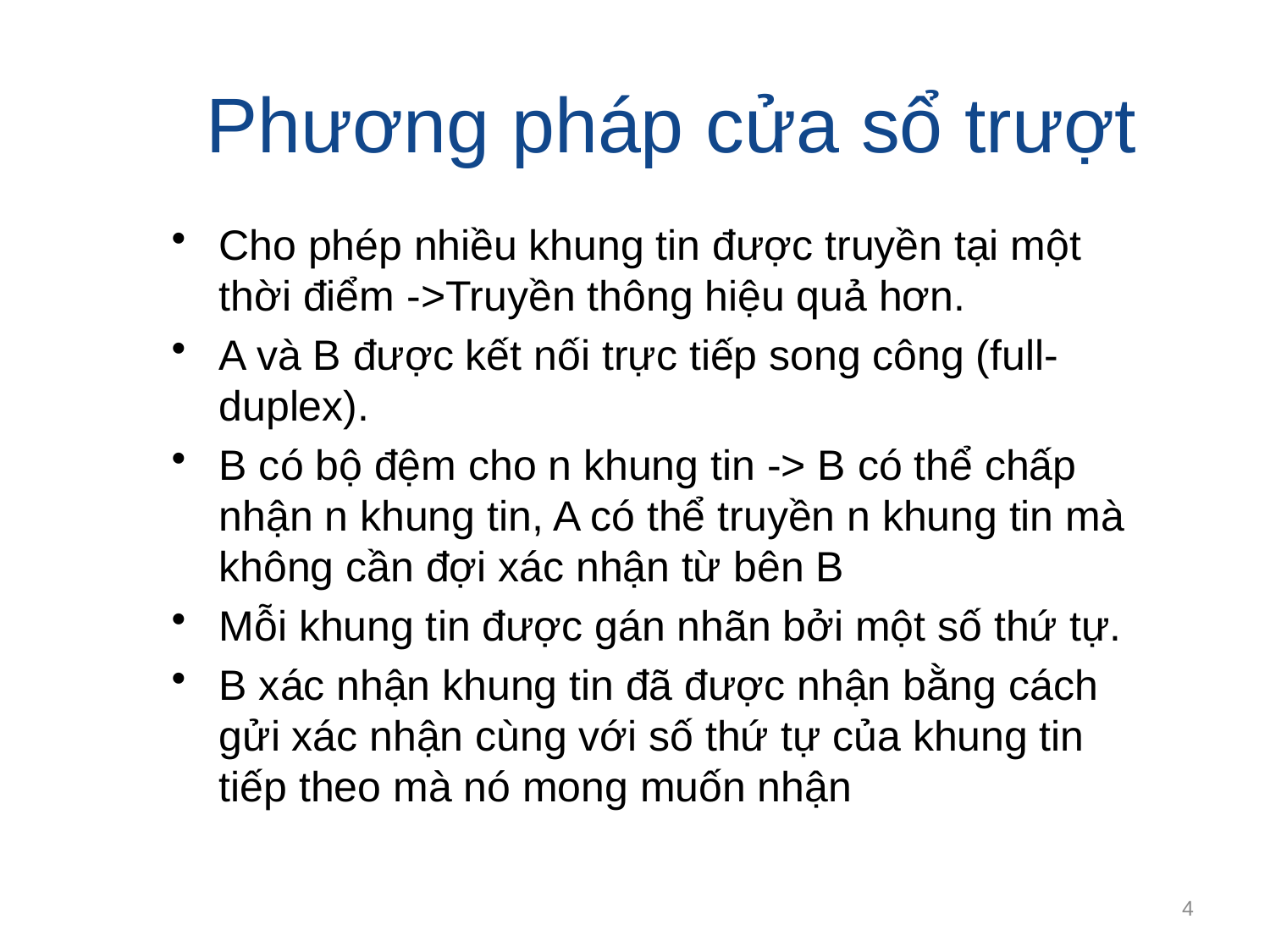

# Phương pháp cửa sổ trượt
Cho phép nhiều khung tin được truyền tại một thời điểm ->Truyền thông hiệu quả hơn.
A và B được kết nối trực tiếp song công (full-duplex).
B có bộ đệm cho n khung tin -> B có thể chấp nhận n khung tin, A có thể truyền n khung tin mà không cần đợi xác nhận từ bên B
Mỗi khung tin được gán nhãn bởi một số thứ tự.
B xác nhận khung tin đã được nhận bằng cách gửi xác nhận cùng với số thứ tự của khung tin tiếp theo mà nó mong muốn nhận

4